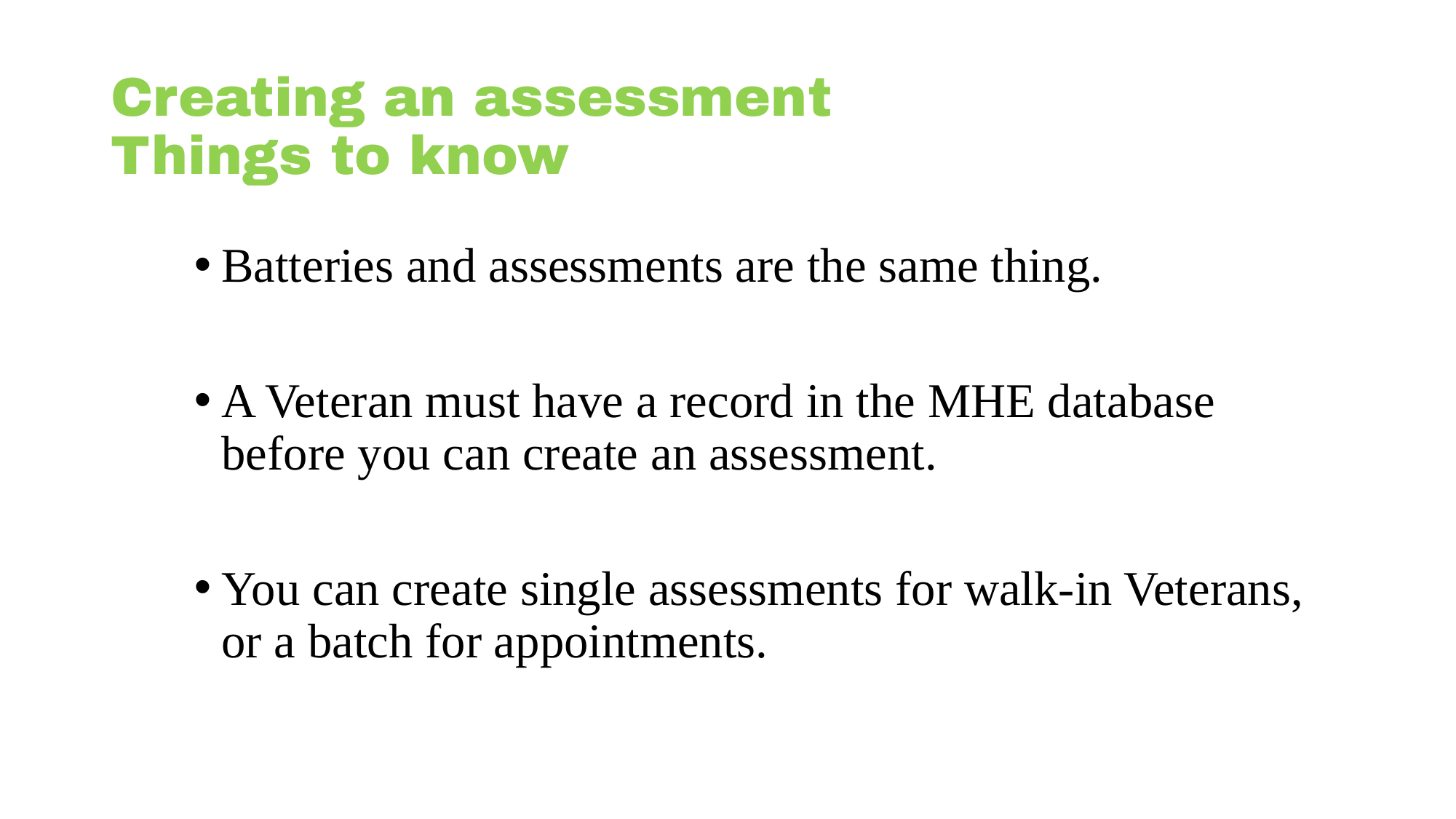

# Creating an assessment Things to know
Batteries and assessments are the same thing.

A Veteran must have a record in the MHE database before you can create an assessment.

You can create single assessments for walk-in Veterans, or a batch for appointments.